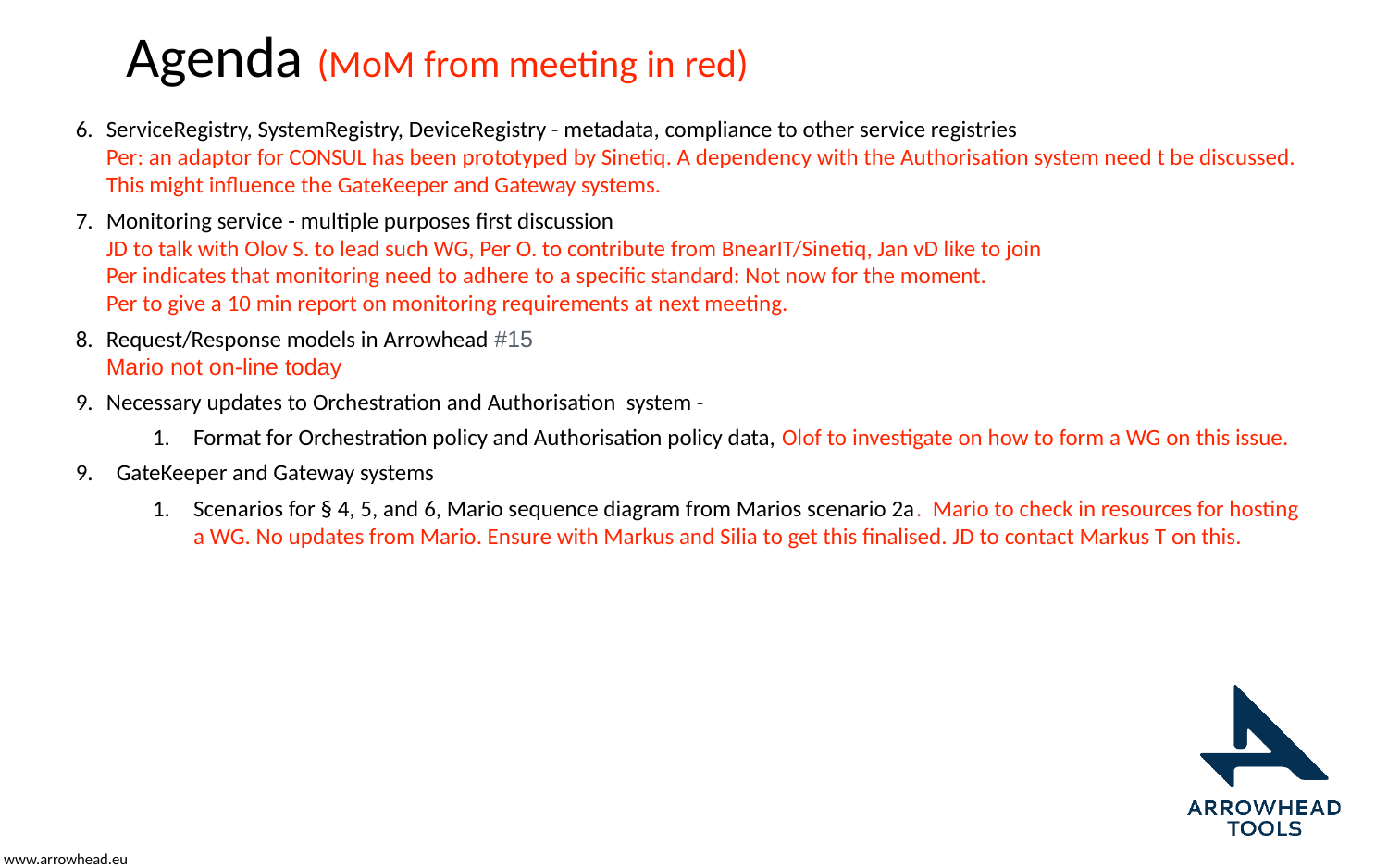

# Agenda (MoM from meeting in red)
ServiceRegistry, SystemRegistry, DeviceRegistry - metadata, compliance to other service registries
Per: an adaptor for CONSUL has been prototyped by Sinetiq. A dependency with the Authorisation system need t be discussed. This might influence the GateKeeper and Gateway systems.
Monitoring service - multiple purposes first discussion
JD to talk with Olov S. to lead such WG, Per O. to contribute from BnearIT/Sinetiq, Jan vD like to join
Per indicates that monitoring need to adhere to a specific standard: Not now for the moment.
Per to give a 10 min report on monitoring requirements at next meeting.
Request/Response models in Arrowhead #15
Mario not on-line today
Necessary updates to Orchestration and Authorisation  system -
Format for Orchestration policy and Authorisation policy data, Olof to investigate on how to form a WG on this issue.
GateKeeper and Gateway systems
Scenarios for § 4, 5, and 6, Mario sequence diagram from Marios scenario 2a.  Mario to check in resources for hosting a WG. No updates from Mario. Ensure with Markus and Silia to get this finalised. JD to contact Markus T on this.